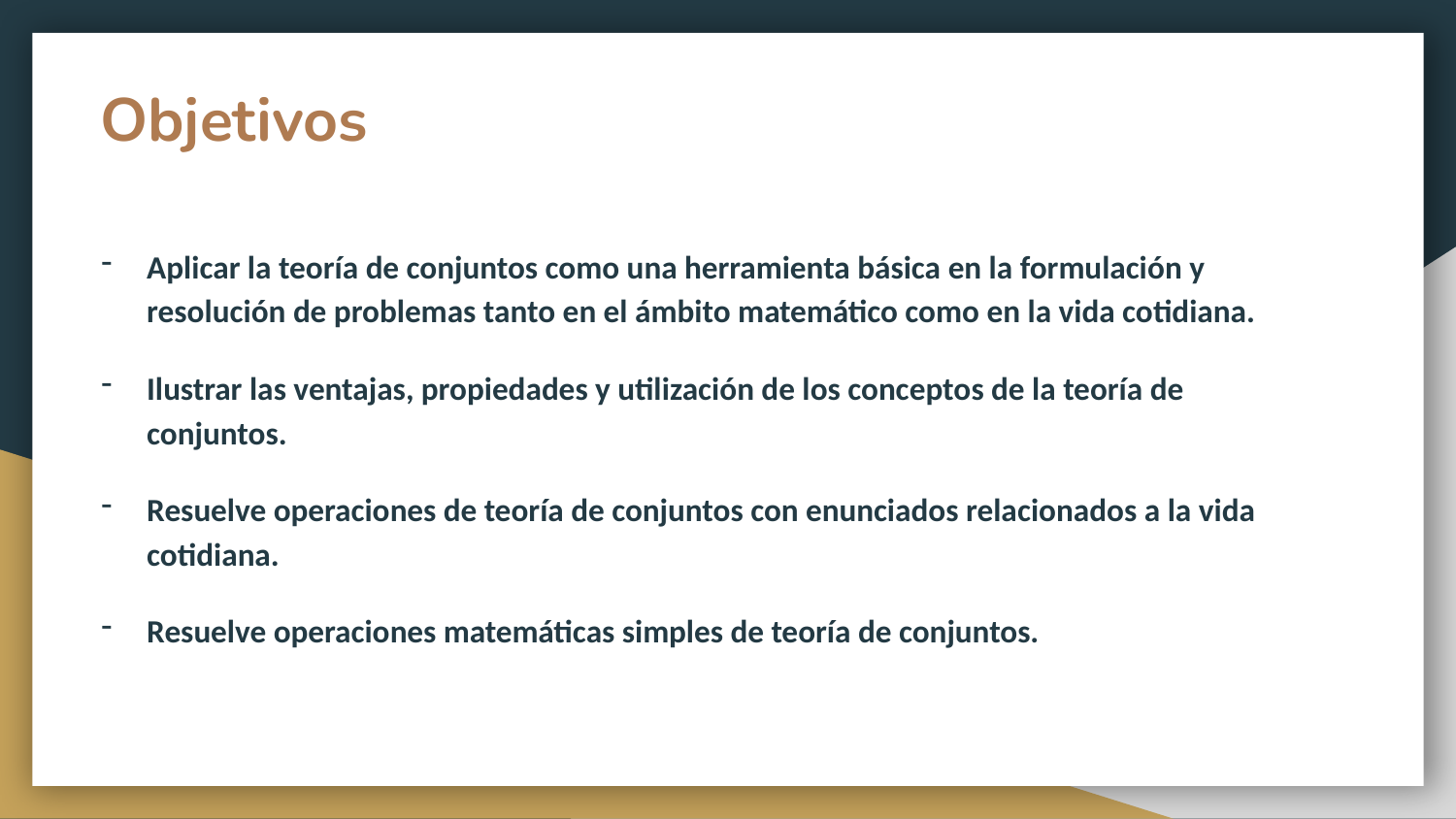

# Objetivos
Aplicar la teoría de conjuntos como una herramienta básica en la formulación y resolución de problemas tanto en el ámbito matemático como en la vida cotidiana.
Ilustrar las ventajas, propiedades y utilización de los conceptos de la teoría de conjuntos.
Resuelve operaciones de teoría de conjuntos con enunciados relacionados a la vida cotidiana.
Resuelve operaciones matemáticas simples de teoría de conjuntos.